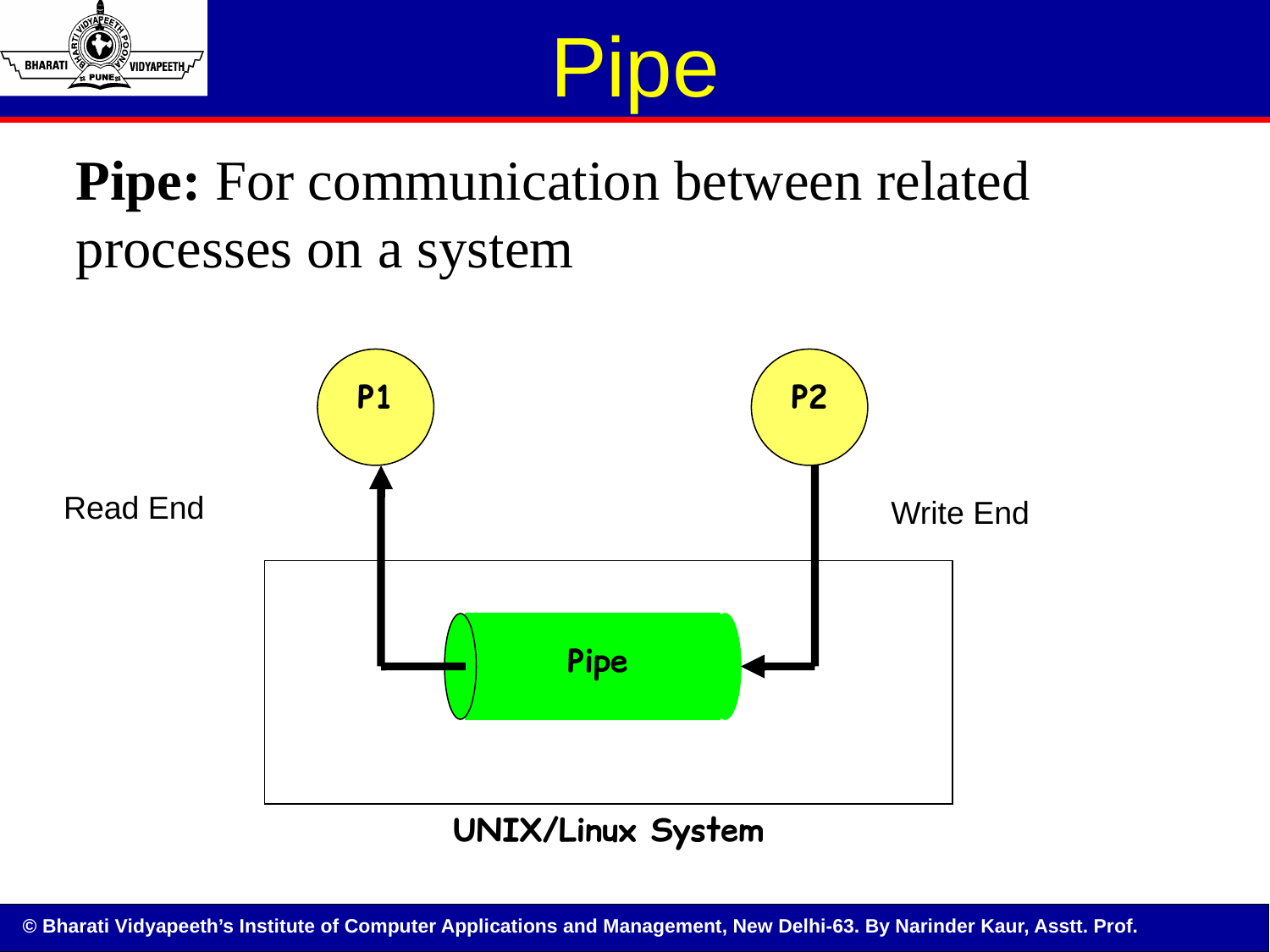

Pipe
Pipe: For communication between related processes on a system

P1
P2

Pipe

UNIX/Linux System
Read End
Write End